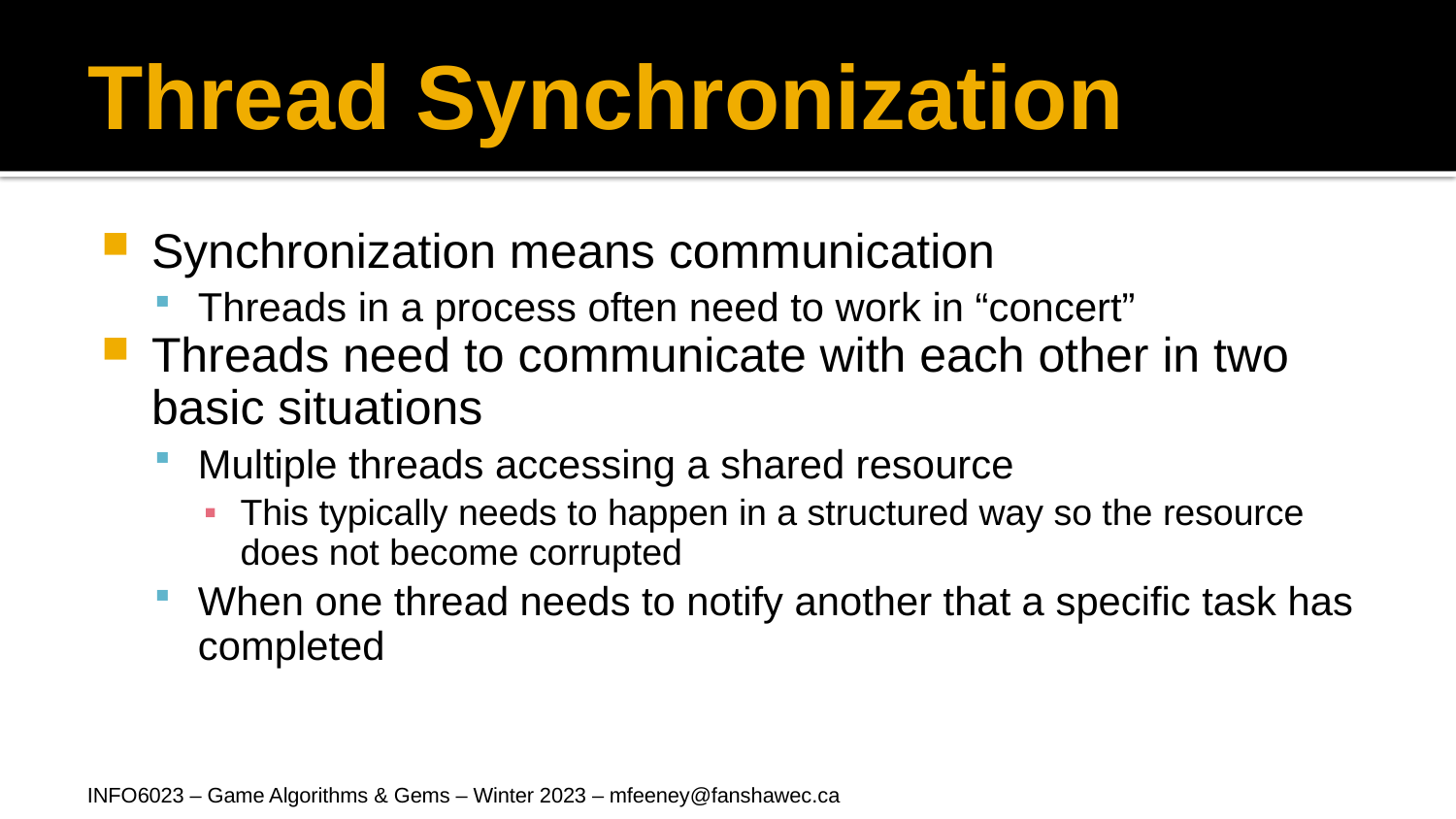

# Thread Synchronization
Synchronization means communication
Threads in a process often need to work in “concert”
Threads need to communicate with each other in two basic situations
Multiple threads accessing a shared resource
This typically needs to happen in a structured way so the resource does not become corrupted
When one thread needs to notify another that a specific task has completed